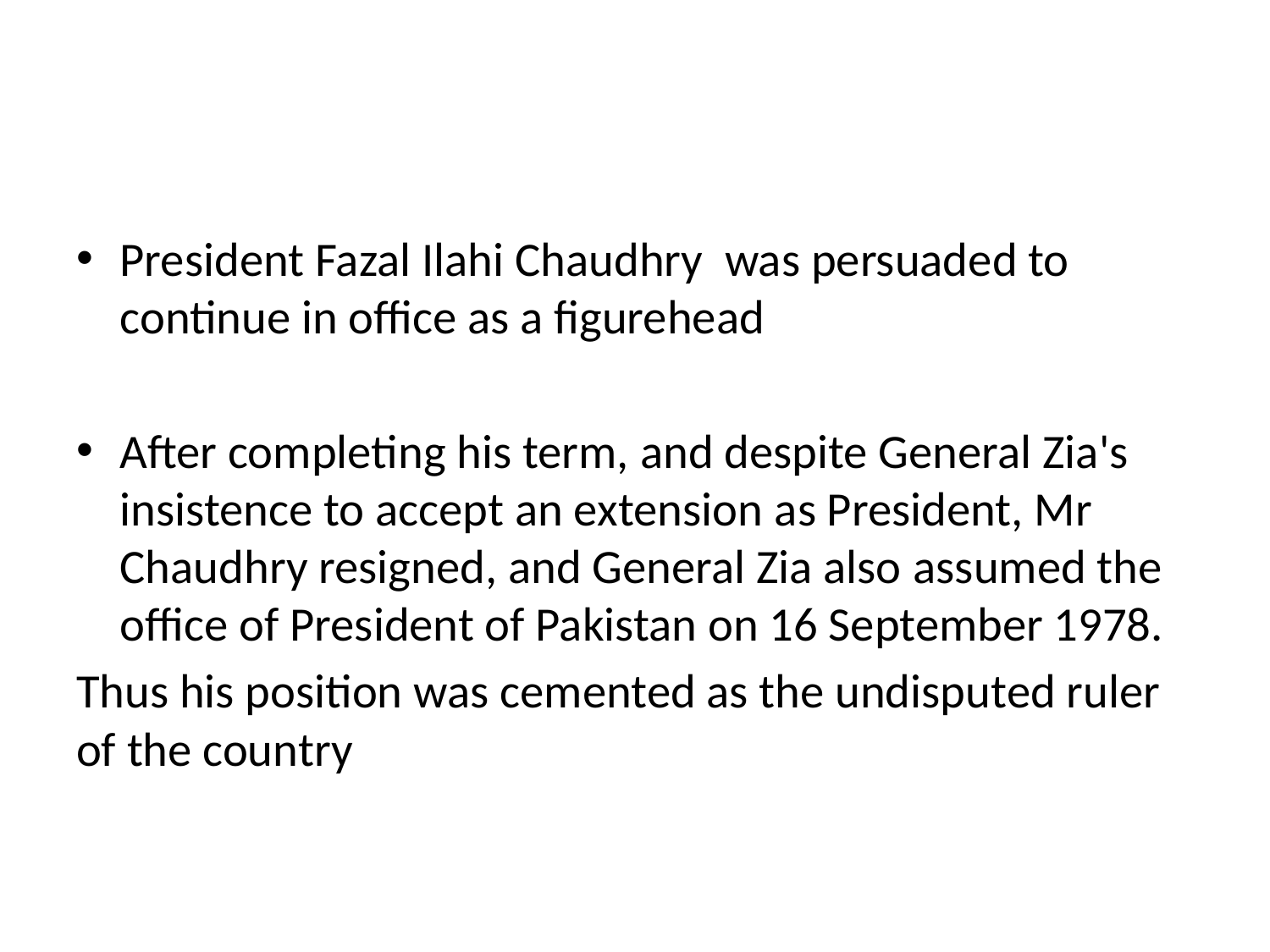

#
President Fazal Ilahi Chaudhry  was persuaded to continue in office as a figurehead

After completing his term, and despite General Zia's insistence to accept an extension as President, Mr Chaudhry resigned, and General Zia also assumed the office of President of Pakistan on 16 September 1978.
Thus his position was cemented as the undisputed ruler of the country